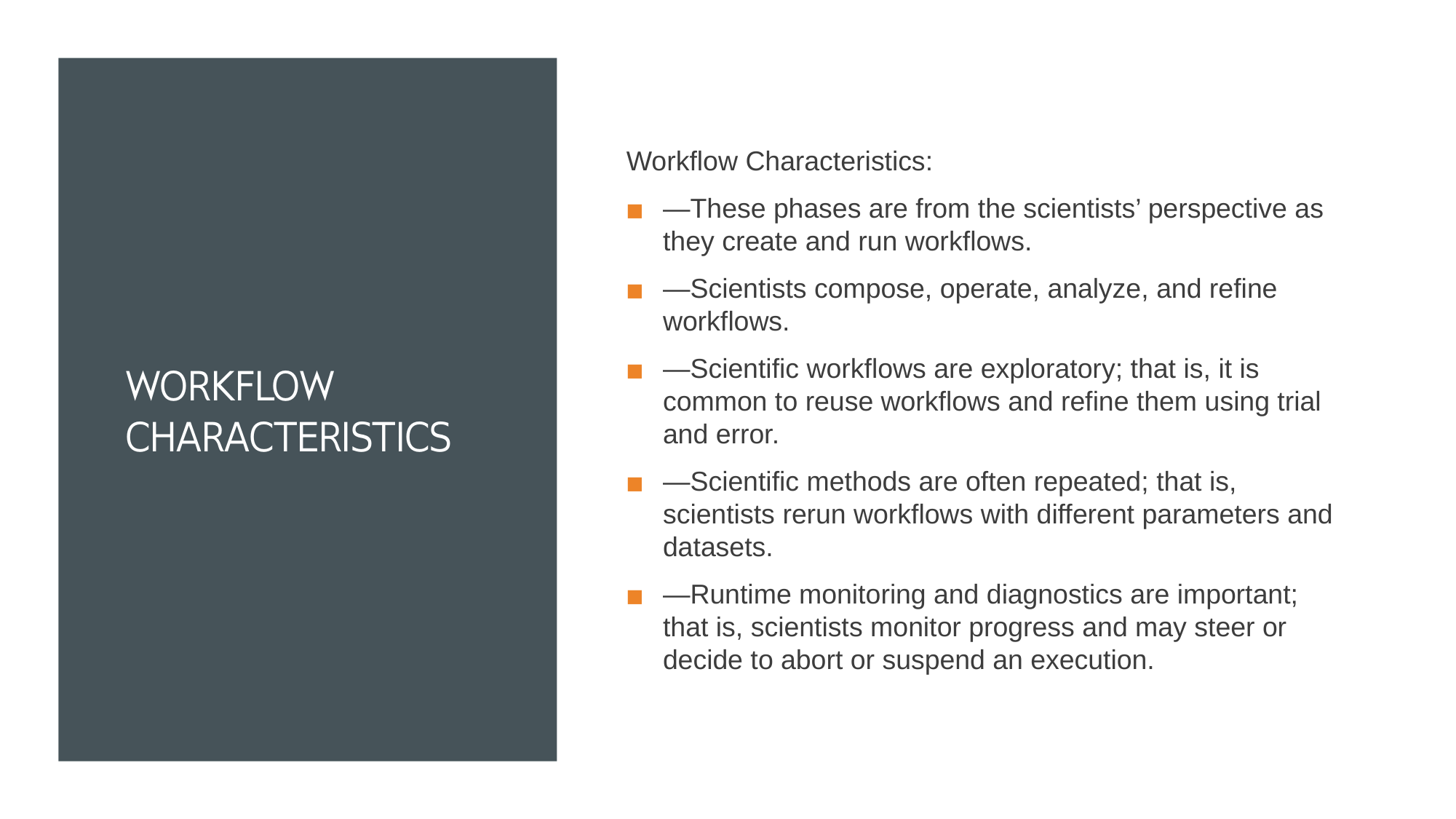

# WORKFLOW CHARACTERISTICS
Workflow Characteristics:
—These phases are from the scientists’ perspective as they create and run workflows.
—Scientists compose, operate, analyze, and refine workflows.
—Scientific workflows are exploratory; that is, it is common to reuse workflows and refine them using trial and error.
—Scientific methods are often repeated; that is, scientists rerun workflows with different parameters and datasets.
—Runtime monitoring and diagnostics are important; that is, scientists monitor progress and may steer or decide to abort or suspend an execution.